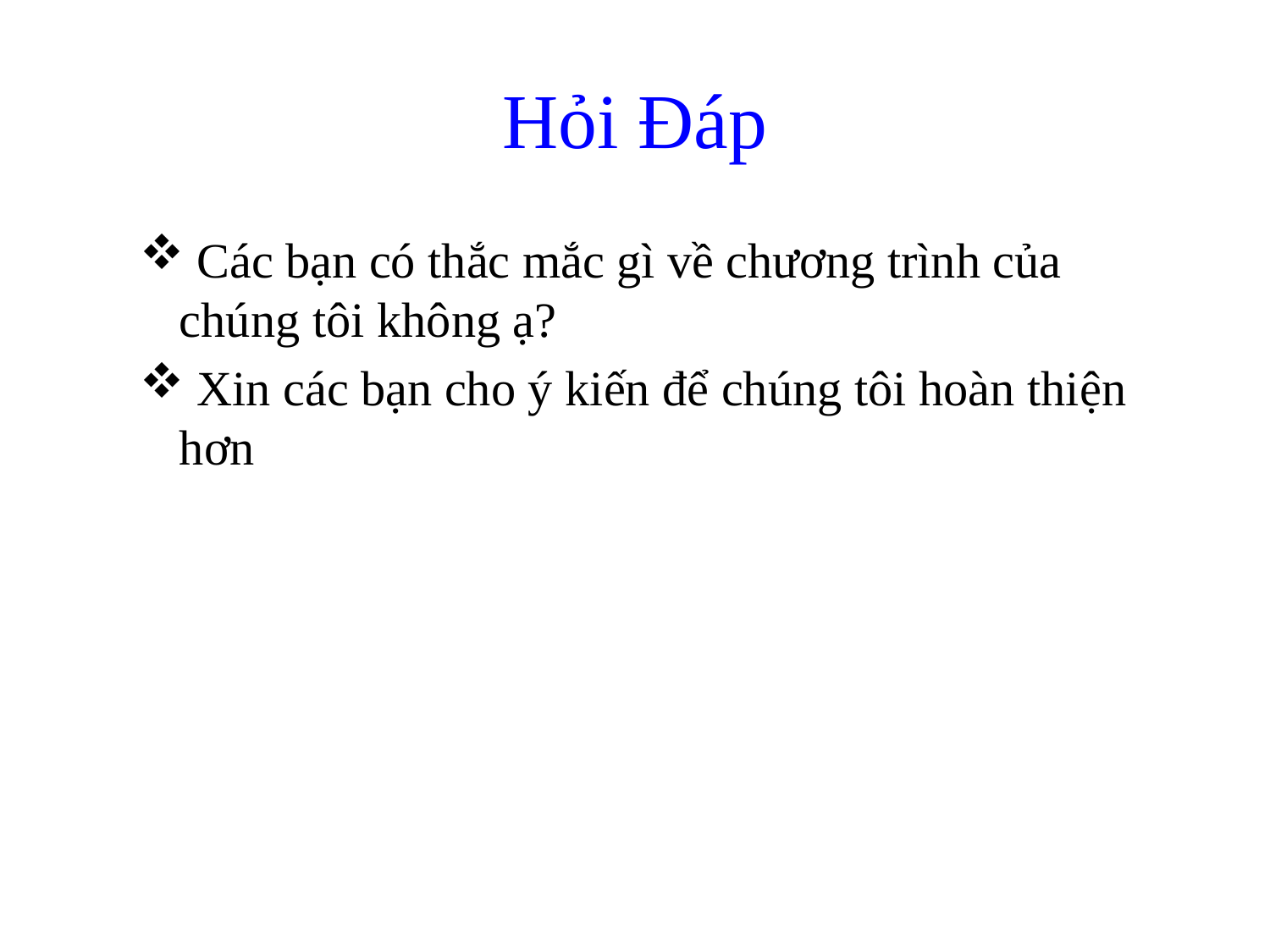

# Hỏi Đáp
 Các bạn có thắc mắc gì về chương trình của chúng tôi không ạ?
 Xin các bạn cho ý kiến để chúng tôi hoàn thiện hơn